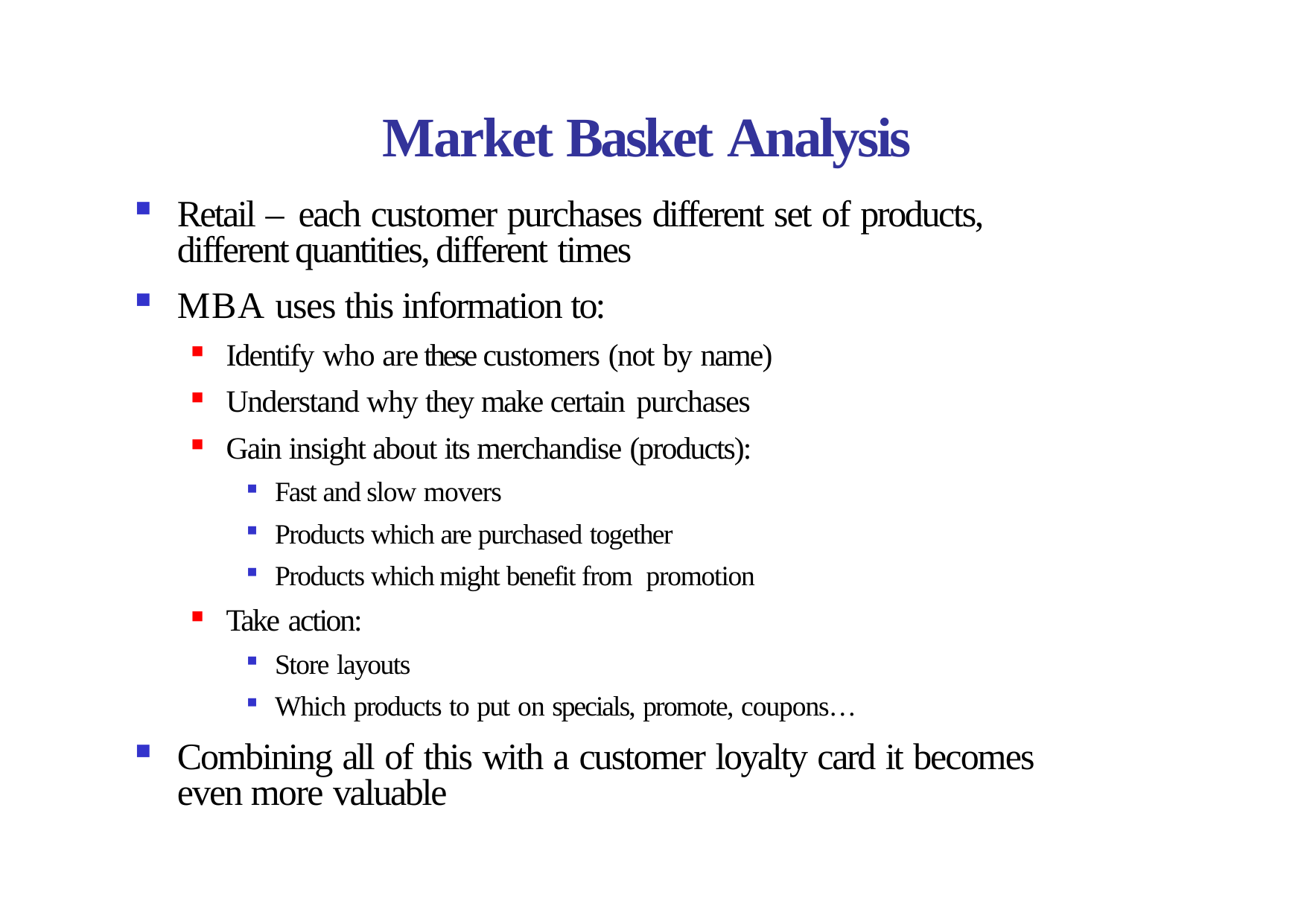

# Market Basket Analysis
Retail – each customer purchases different set of products,  different quantities, different times
MBA uses this information to:
Identify who are these customers (not by name)
Understand why they make certain   purchases
Gain insight about its merchandise (products):
Fast and slow movers
Products which are purchased together
Products which might benefit from  promotion
Take action:
Store layouts
Which products to put on specials, promote, coupons…
Combining all of this with a customer loyalty card it becomes  even more valuable